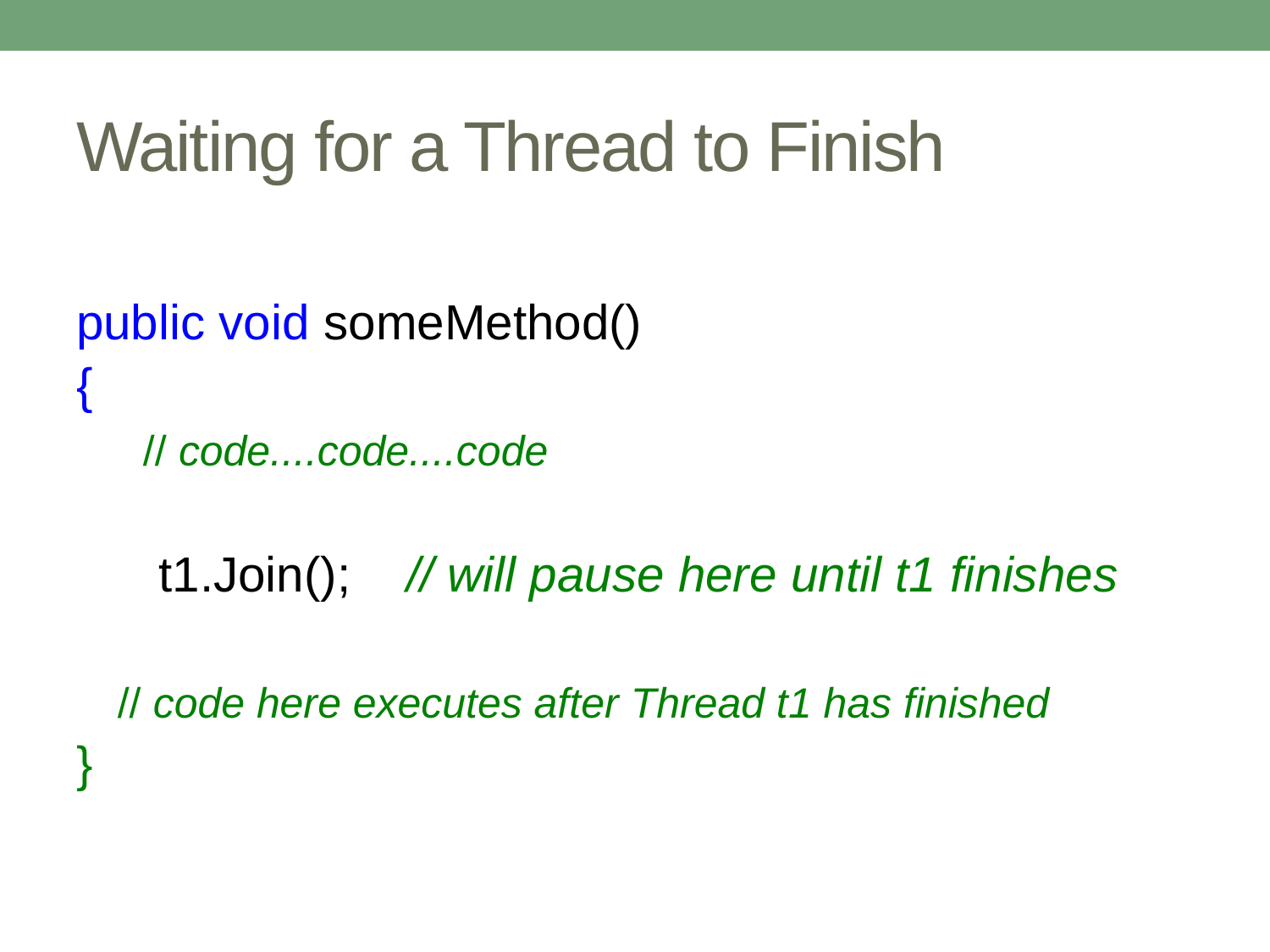

# Waiting for a Thread to Finish

public void someMethod()
{
     // code....code....code

      t1.Join();    // will pause here until t1 finishes

   // code here executes after Thread t1 has finished
}